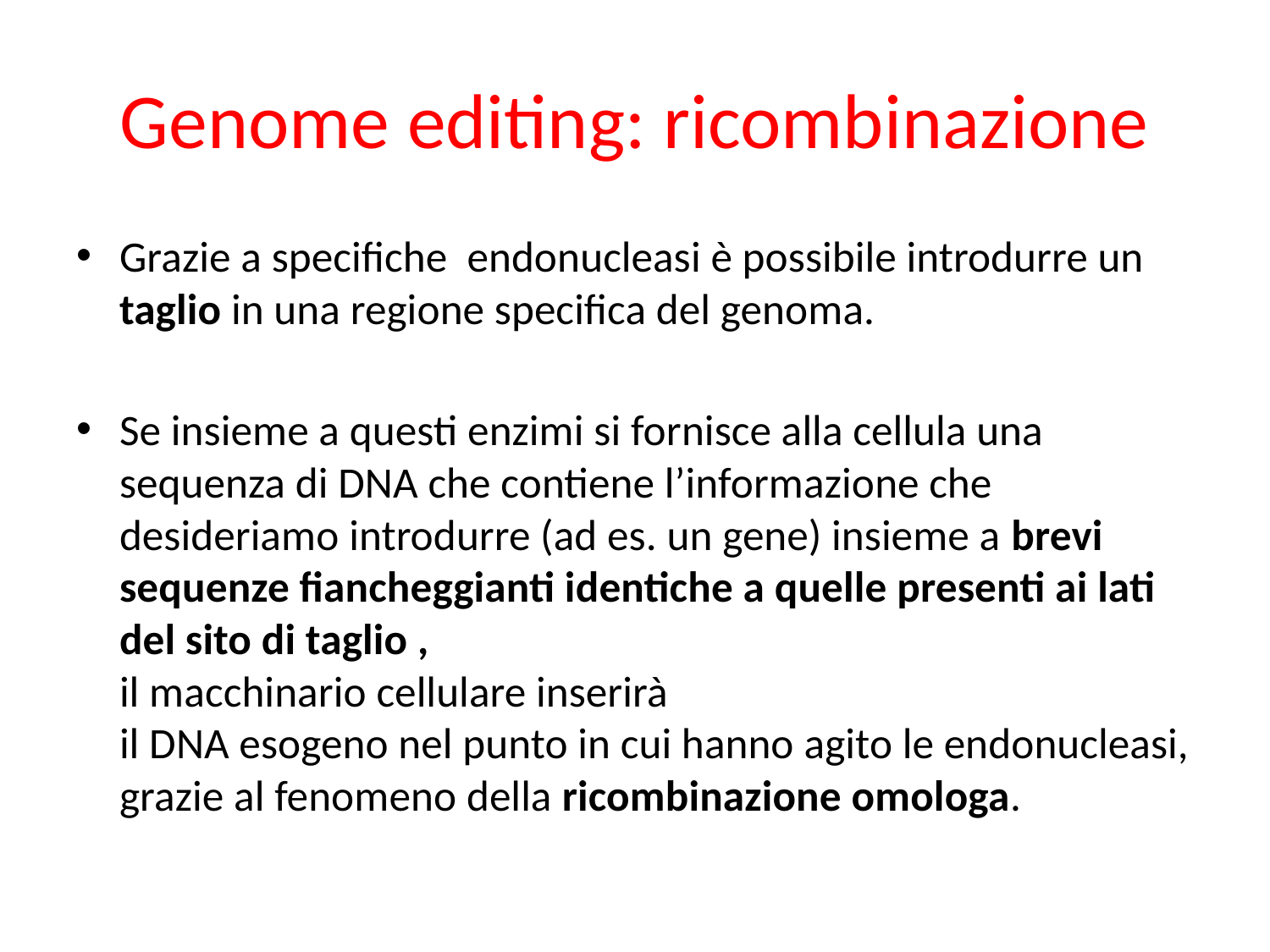

# Genome editing: ricombinazione
Grazie a specifiche  endonucleasi è possibile introdurre un taglio in una regione specifica del genoma.

Se insieme a questi enzimi si fornisce alla cellula una sequenza di DNA che contiene l’informazione che desideriamo introdurre (ad es. un gene) insieme a brevi sequenze fiancheggianti identiche a quelle presenti ai lati del sito di taglio ,
il macchinario cellulare inserirà
il DNA esogeno nel punto in cui hanno agito le endonucleasi, grazie al fenomeno della ricombinazione omologa.